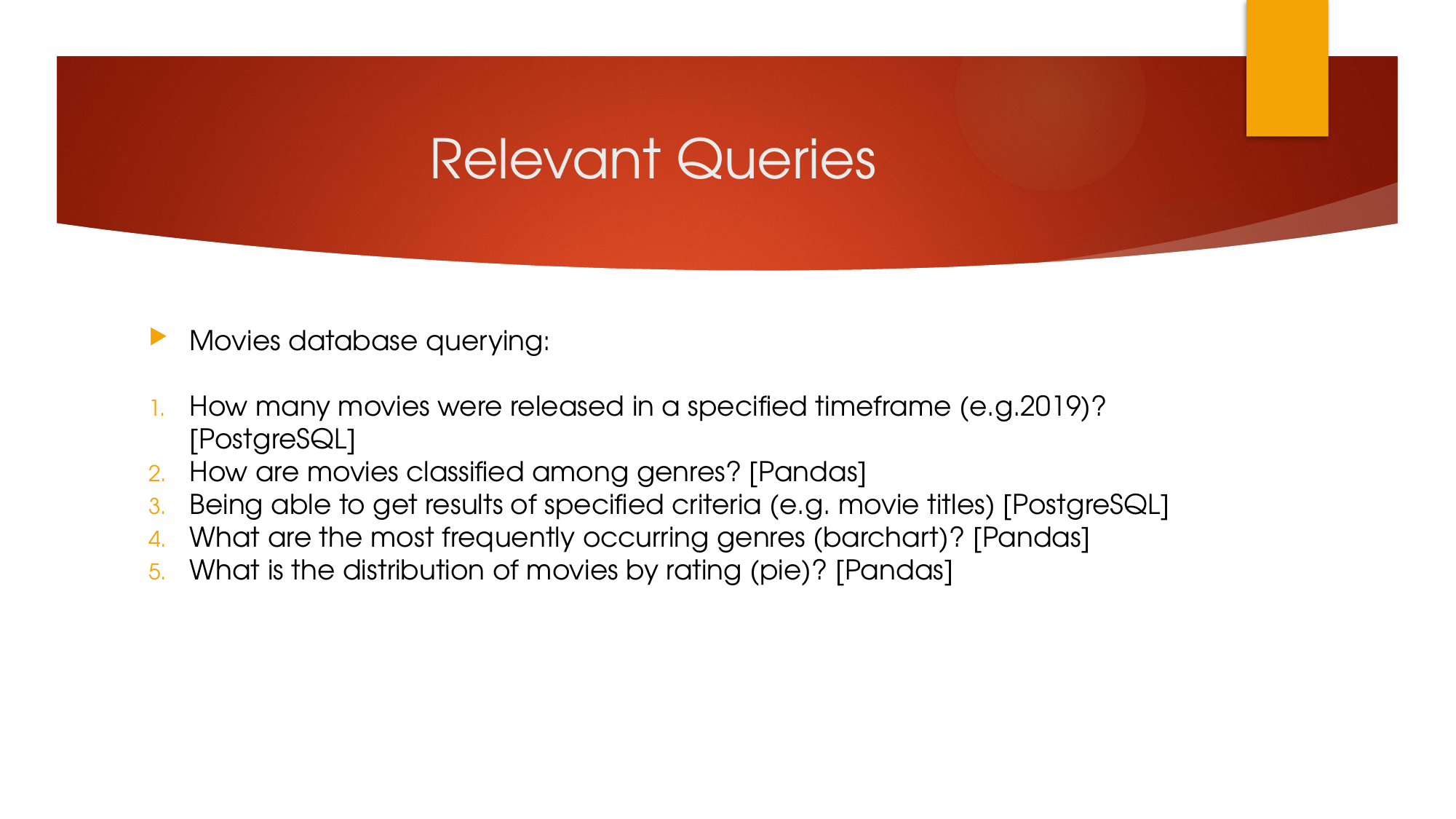

# Relevant Queries
Movies database querying:
How many movies were released in a specified timeframe (e.g.2019)? [PostgreSQL]
How are movies classified among genres? [Pandas]
Being able to get results of specified criteria (e.g. movie titles) [PostgreSQL]
What are the most frequently occurring genres (barchart)? [Pandas]
What is the distribution of movies by rating (pie)? [Pandas]